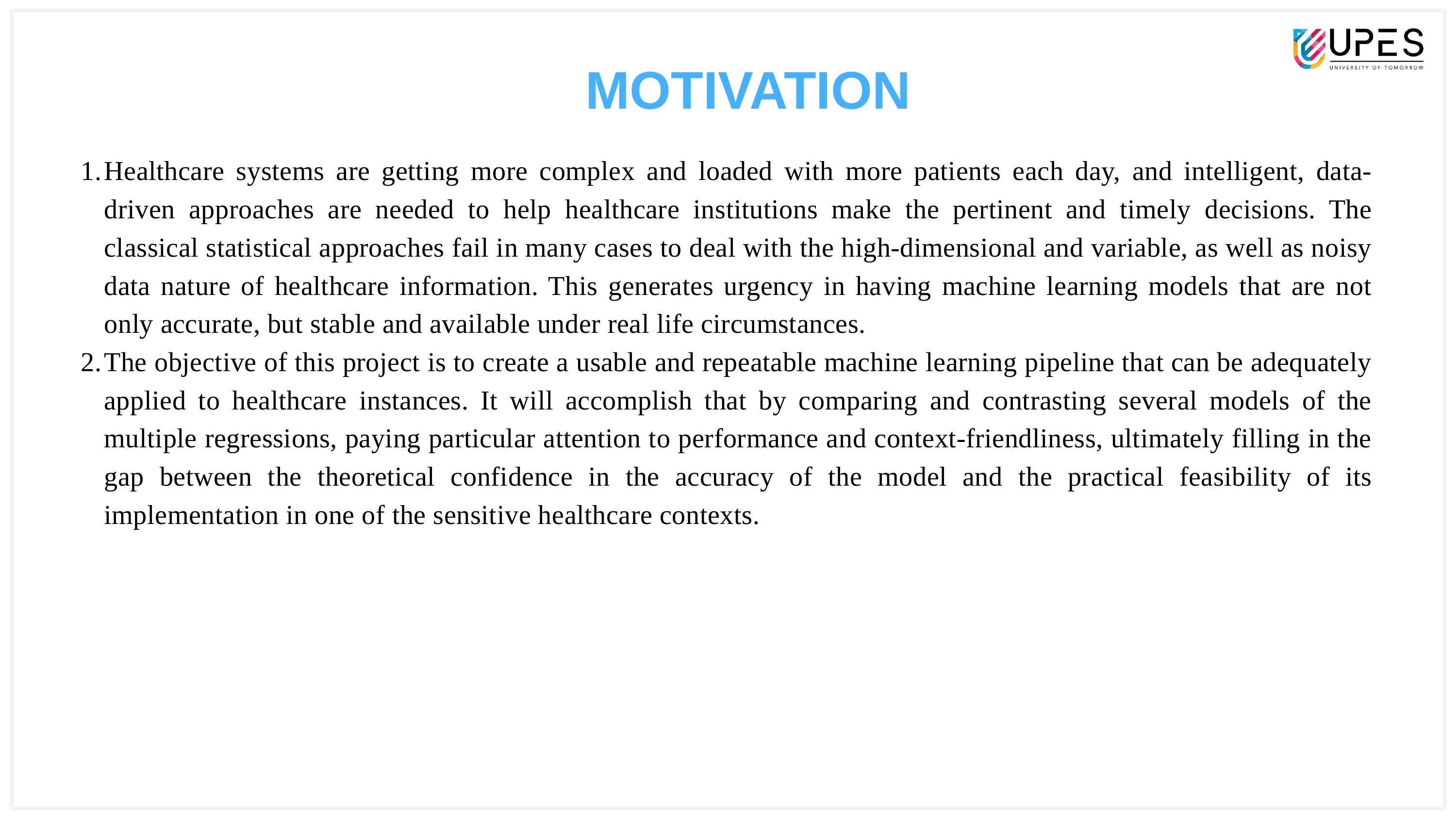

MOTIVATION

Healthcare systems are getting more complex and loaded with more patients each day, and intelligent, data-driven approaches are needed to help healthcare institutions make the pertinent and timely decisions. The classical statistical approaches fail in many cases to deal with the high-dimensional and variable, as well as noisy data nature of healthcare information. This generates urgency in having machine learning models that are not only accurate, but stable and available under real life circumstances.
The objective of this project is to create a usable and repeatable machine learning pipeline that can be adequately applied to healthcare instances. It will accomplish that by comparing and contrasting several models of the multiple regressions, paying particular attention to performance and context-friendliness, ultimately filling in the gap between the theoretical confidence in the accuracy of the model and the practical feasibility of its implementation in one of the sensitive healthcare contexts.